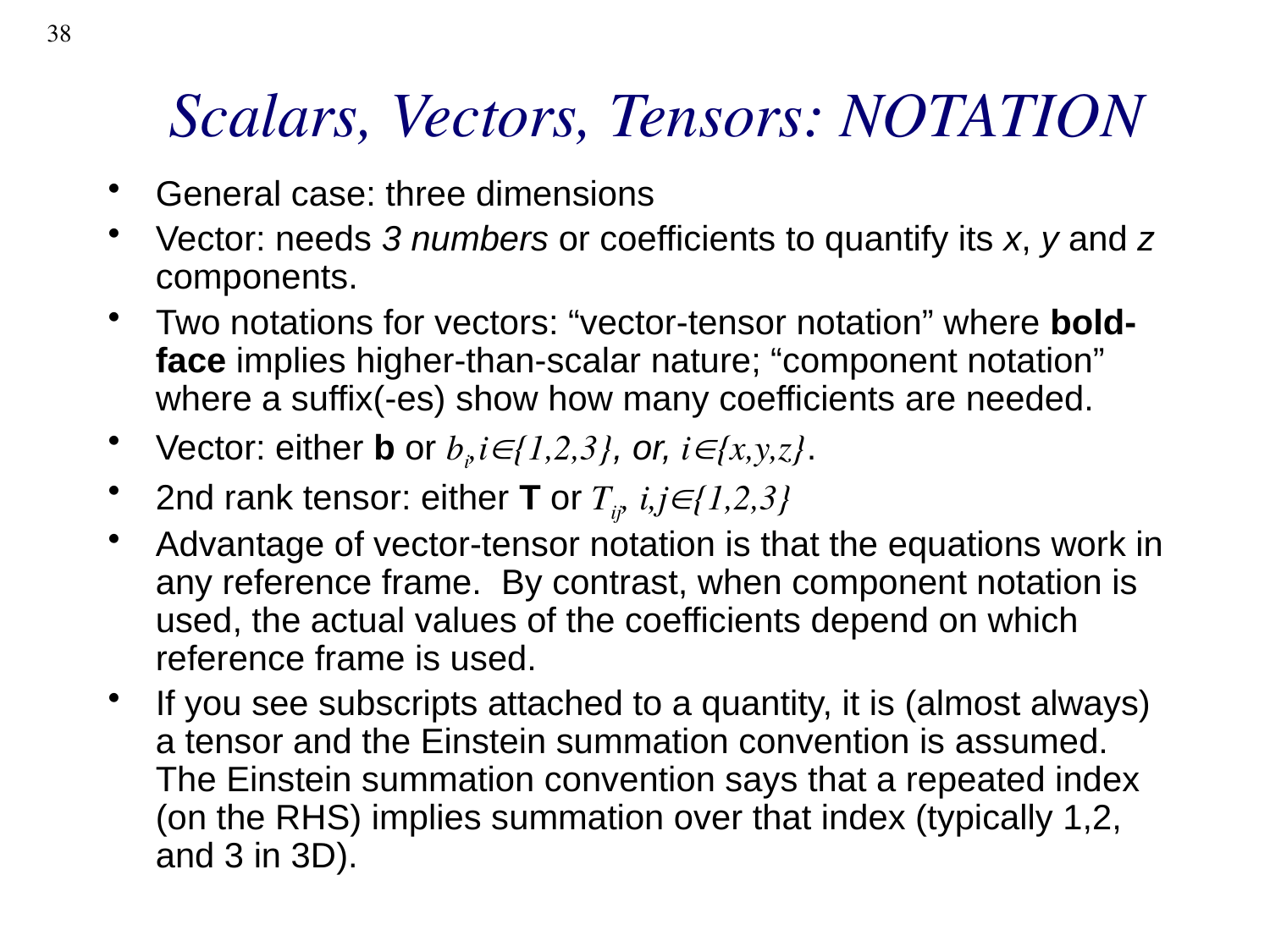

38
# Scalars, Vectors, Tensors: NOTATION
General case: three dimensions
Vector: needs 3 numbers or coefficients to quantify its x, y and z components.
Two notations for vectors: “vector-tensor notation” where bold-face implies higher-than-scalar nature; “component notation” where a suffix(-es) show how many coefficients are needed.
Vector: either b or bi,i∈{1,2,3}, or, i∈{x,y,z}.
2nd rank tensor: either T or Tij, i,j∈{1,2,3}
Advantage of vector-tensor notation is that the equations work in any reference frame.  By contrast, when component notation is used, the actual values of the coefficients depend on which reference frame is used.
If you see subscripts attached to a quantity, it is (almost always) a tensor and the Einstein summation convention is assumed. The Einstein summation convention says that a repeated index (on the RHS) implies summation over that index (typically 1,2, and 3 in 3D).